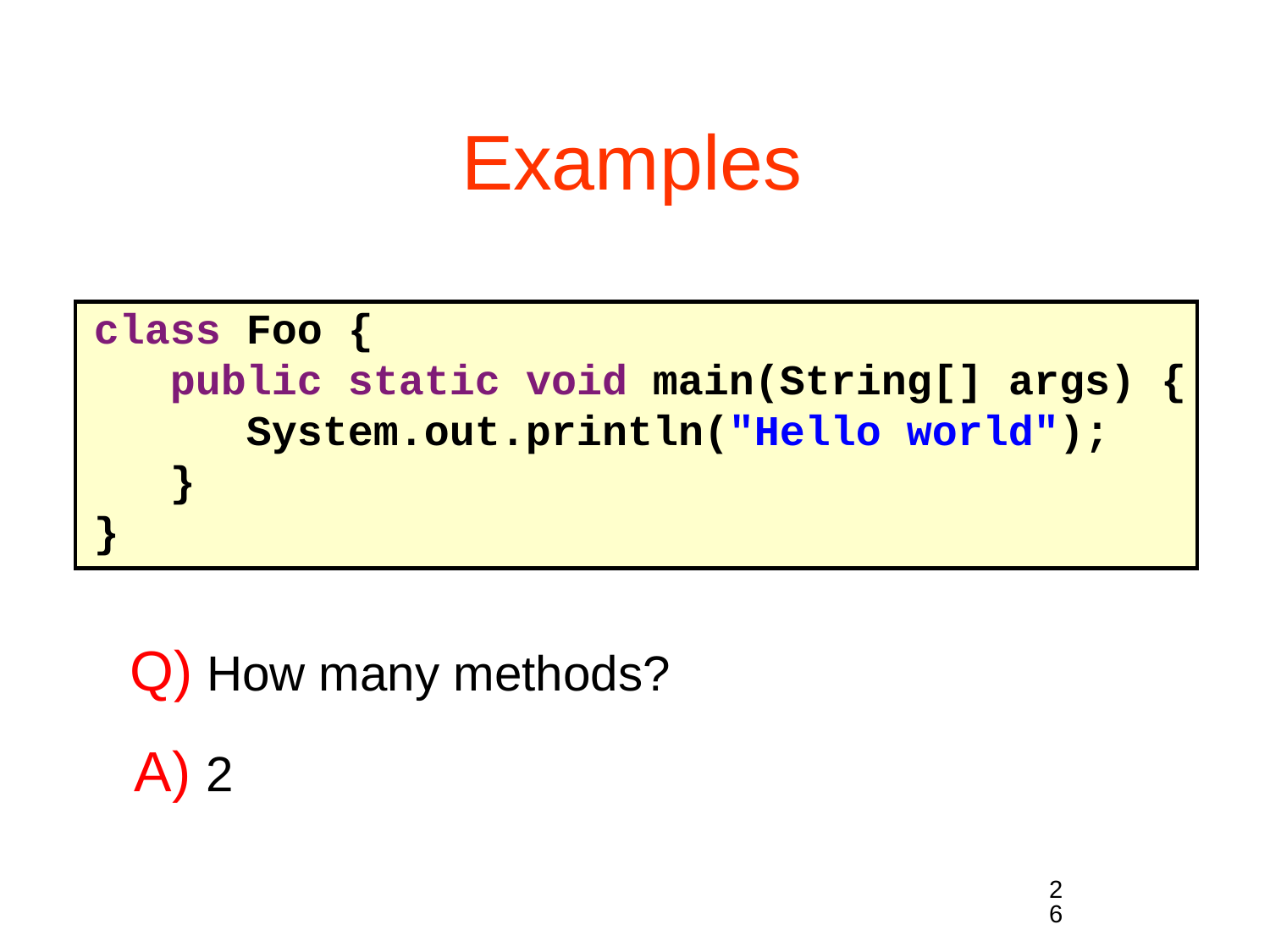

# Examples
class Foo {
   public static void main(String[] args) {
      System.out.println("Hello world");
   }
}
Q) How many methods?
A) 2
26